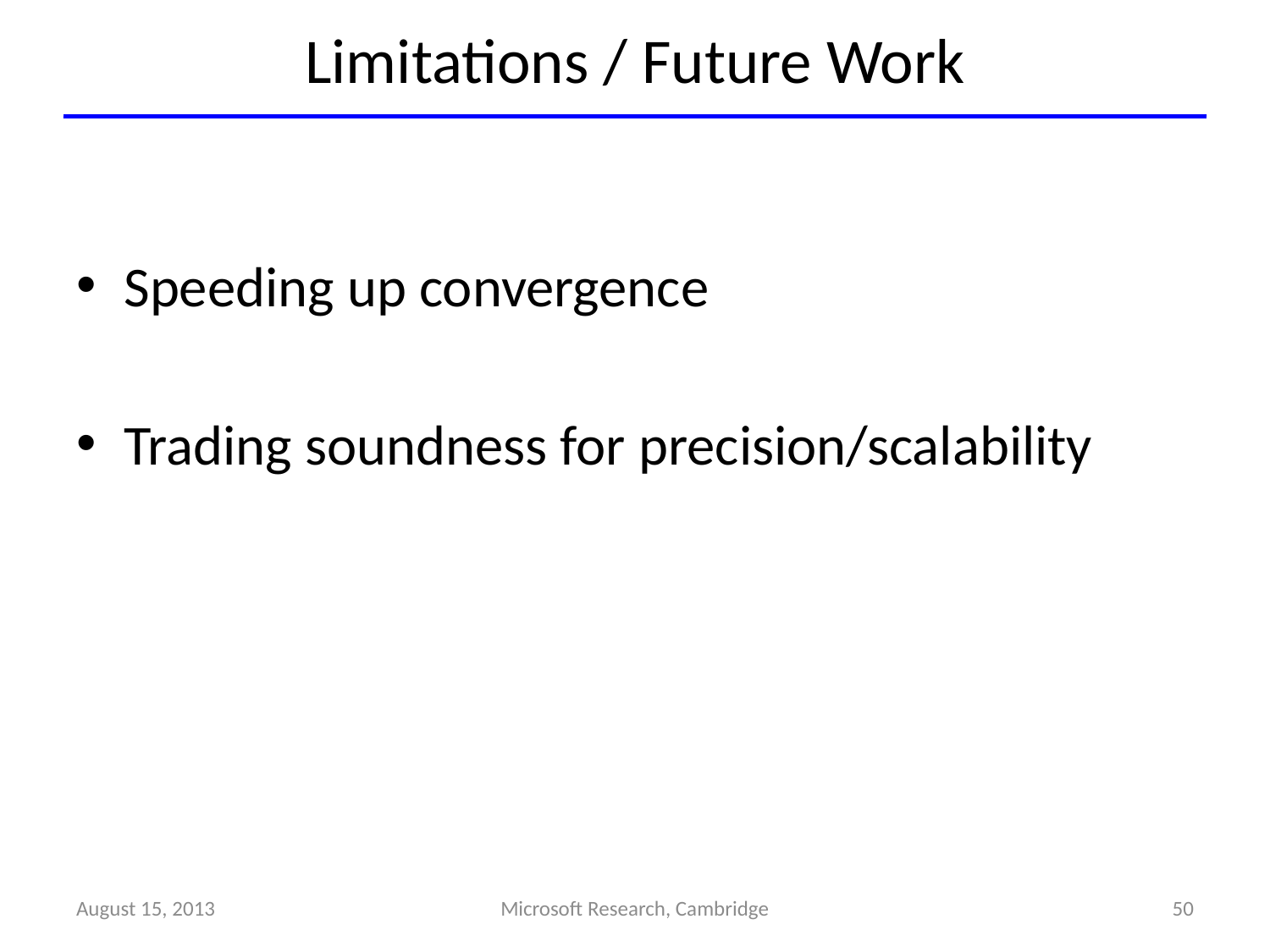

# Limitations / Future Work

Speeding up convergence

Trading soundness for precision/scalability

August 15, 2013
Microsoft Research, Cambridge
50